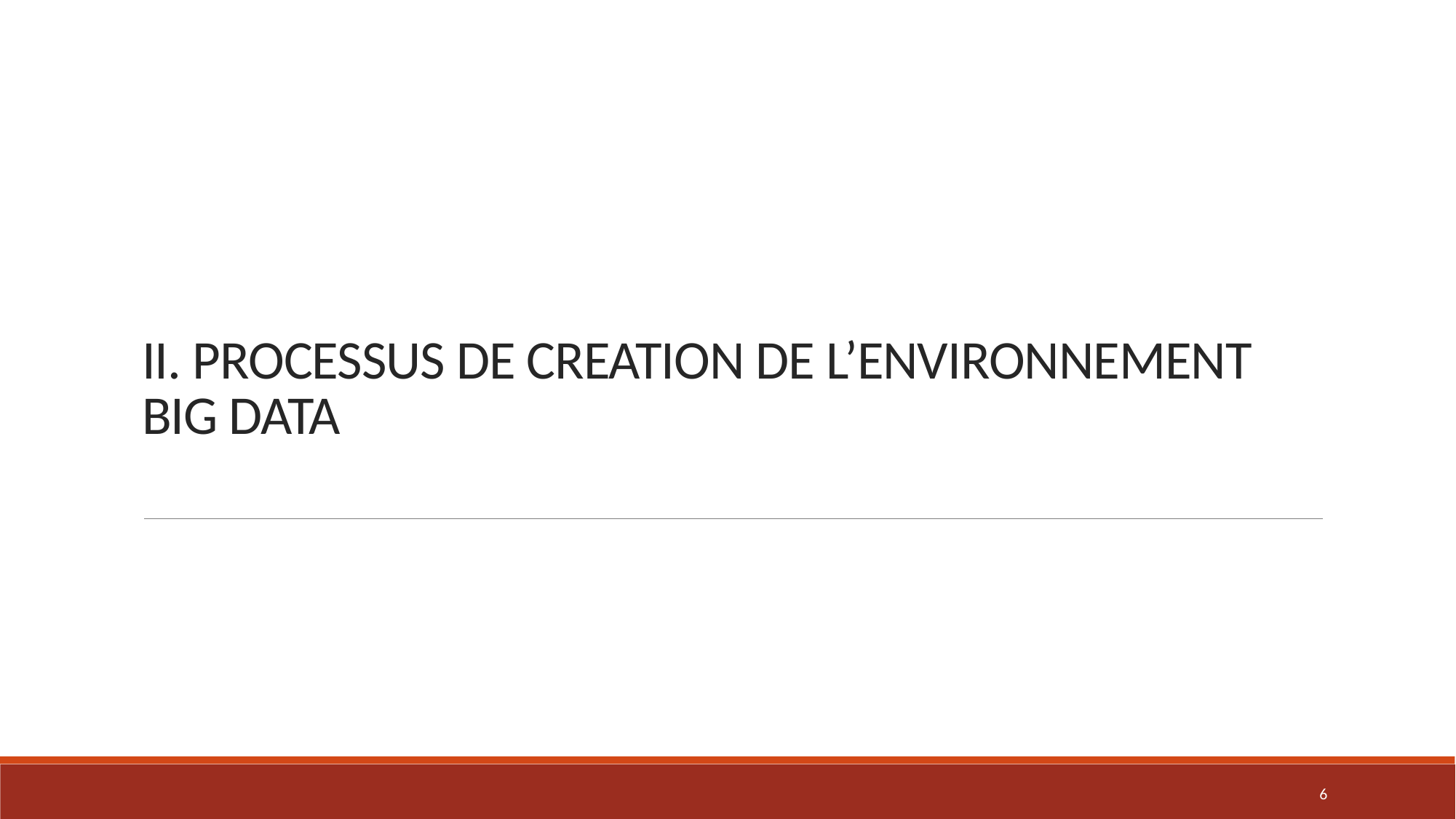

# II. PROCESSUS DE CREATION DE L’ENVIRONNEMENT BIG DATA
6